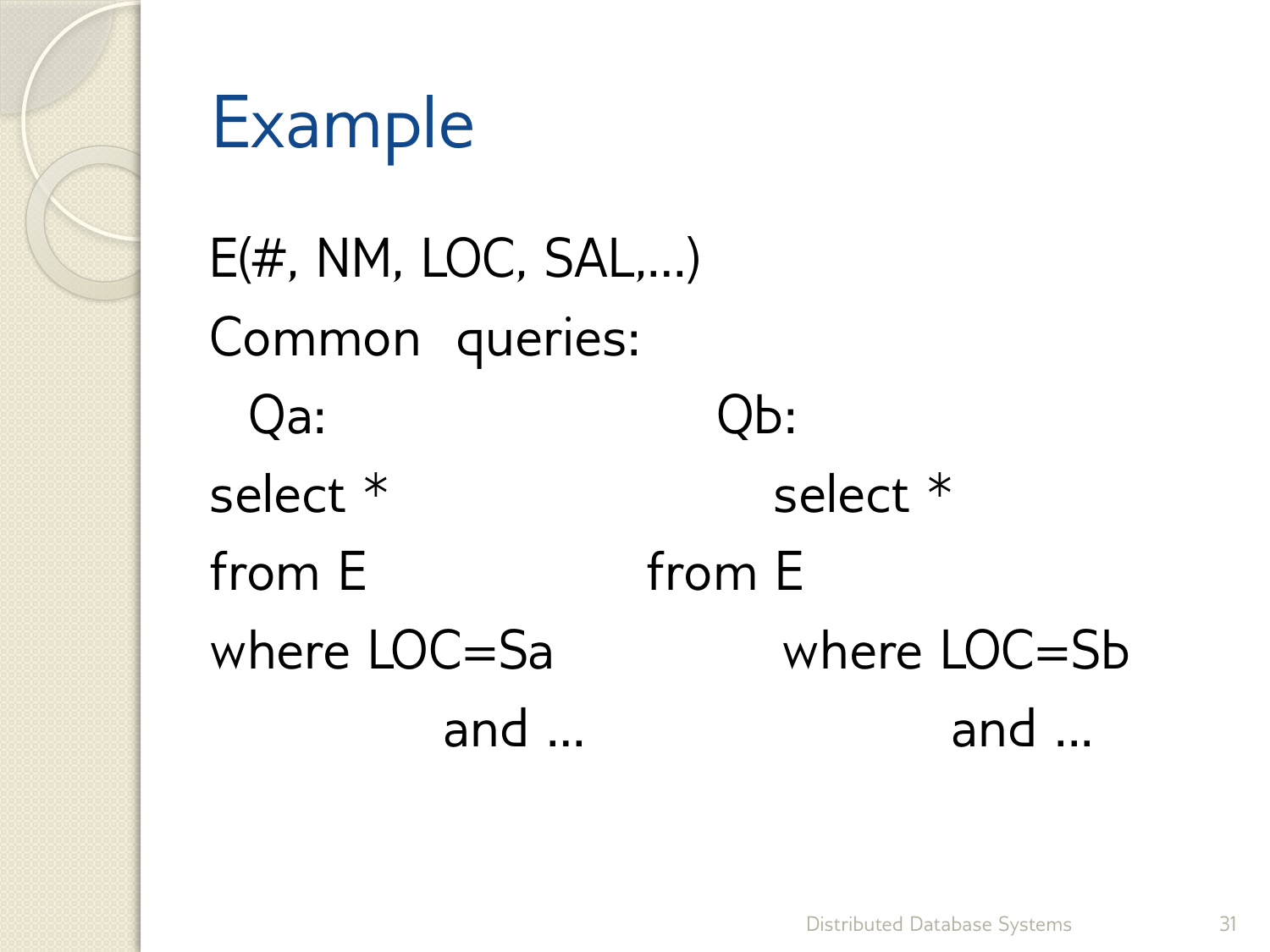

# Example
E(#, NM, LOC, SAL,…)
Common  queries:
	Qa:                       Qb:
select *			 select *
from E			 from E
where LOC=Sa	         where LOC=Sb
		    and …			    and ...
Distributed Database Systems
31